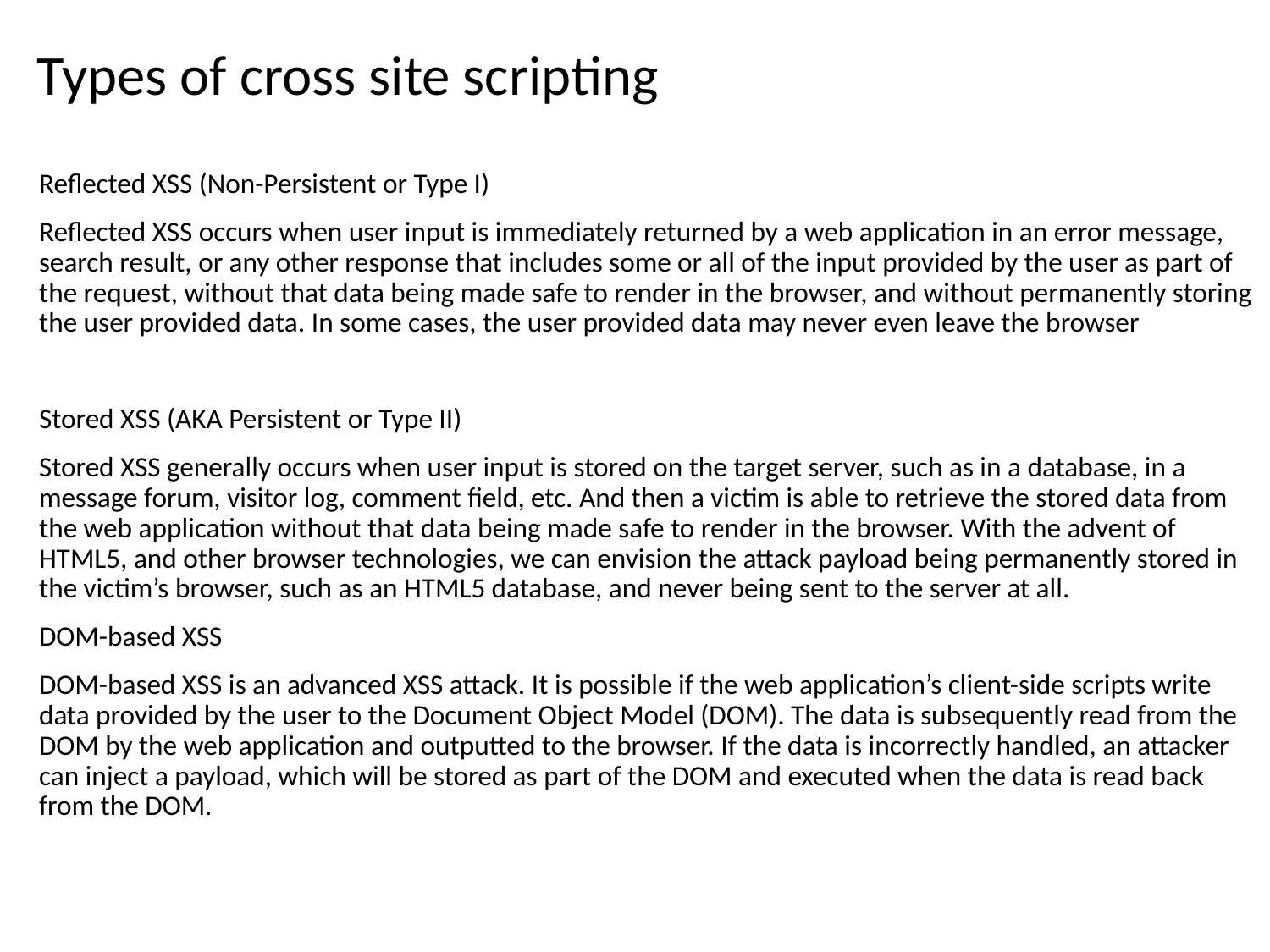

# Types of cross site scripting
Reflected XSS (Non-Persistent or Type I)
Reflected XSS occurs when user input is immediately returned by a web application in an error message, search result, or any other response that includes some or all of the input provided by the user as part of the request, without that data being made safe to render in the browser, and without permanently storing the user provided data. In some cases, the user provided data may never even leave the browser

Stored XSS (AKA Persistent or Type II)
Stored XSS generally occurs when user input is stored on the target server, such as in a database, in a message forum, visitor log, comment field, etc. And then a victim is able to retrieve the stored data from the web application without that data being made safe to render in the browser. With the advent of HTML5, and other browser technologies, we can envision the attack payload being permanently stored in the victim’s browser, such as an HTML5 database, and never being sent to the server at all.
DOM-based XSS
DOM-based XSS is an advanced XSS attack. It is possible if the web application’s client-side scripts write data provided by the user to the Document Object Model (DOM). The data is subsequently read from the DOM by the web application and outputted to the browser. If the data is incorrectly handled, an attacker can inject a payload, which will be stored as part of the DOM and executed when the data is read back from the DOM.